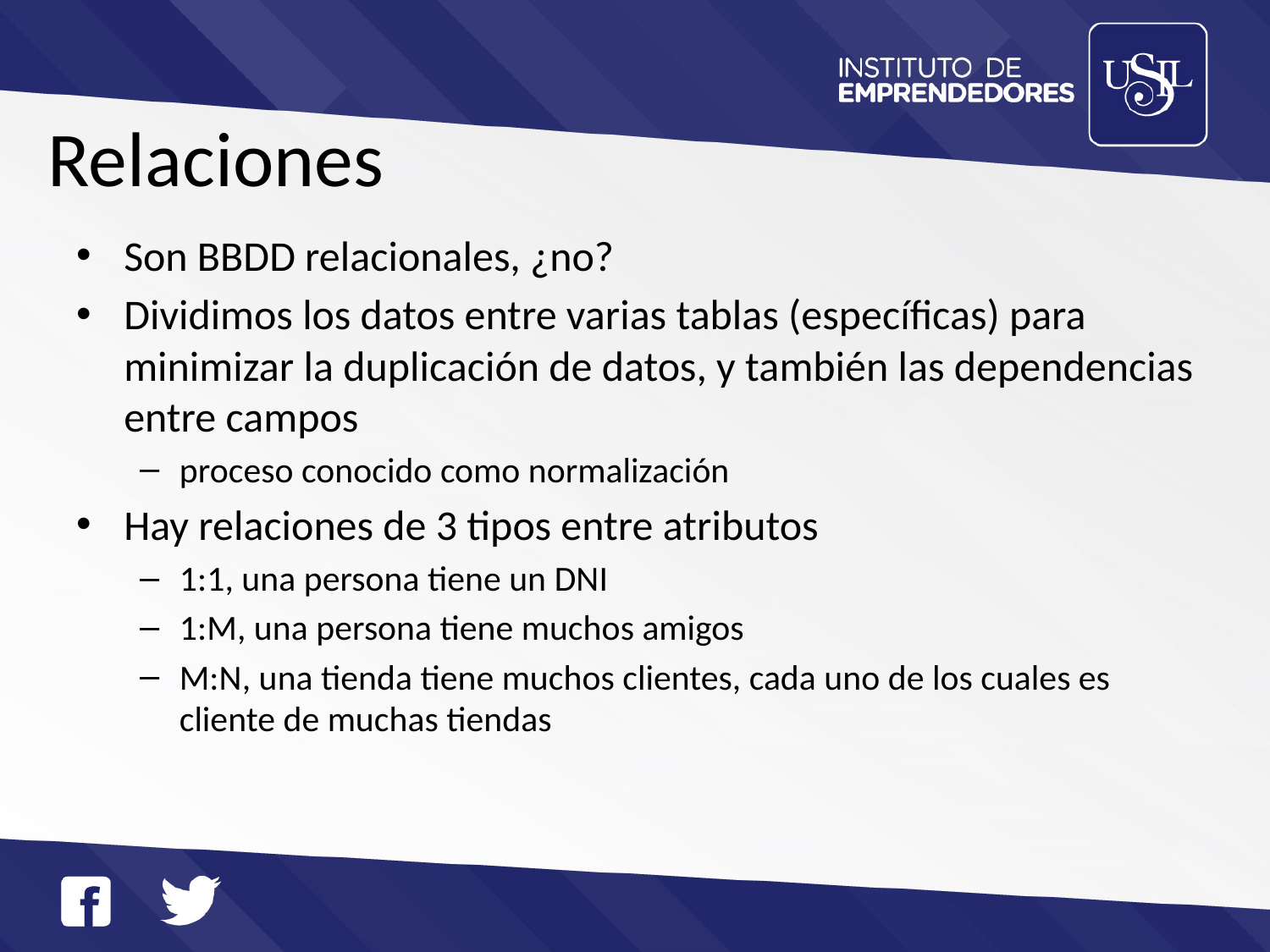

# Relaciones
Son BBDD relacionales, ¿no?
Dividimos los datos entre varias tablas (específicas) para minimizar la duplicación de datos, y también las dependencias entre campos
proceso conocido como normalización
Hay relaciones de 3 tipos entre atributos
1:1, una persona tiene un DNI
1:M, una persona tiene muchos amigos
M:N, una tienda tiene muchos clientes, cada uno de los cuales es cliente de muchas tiendas